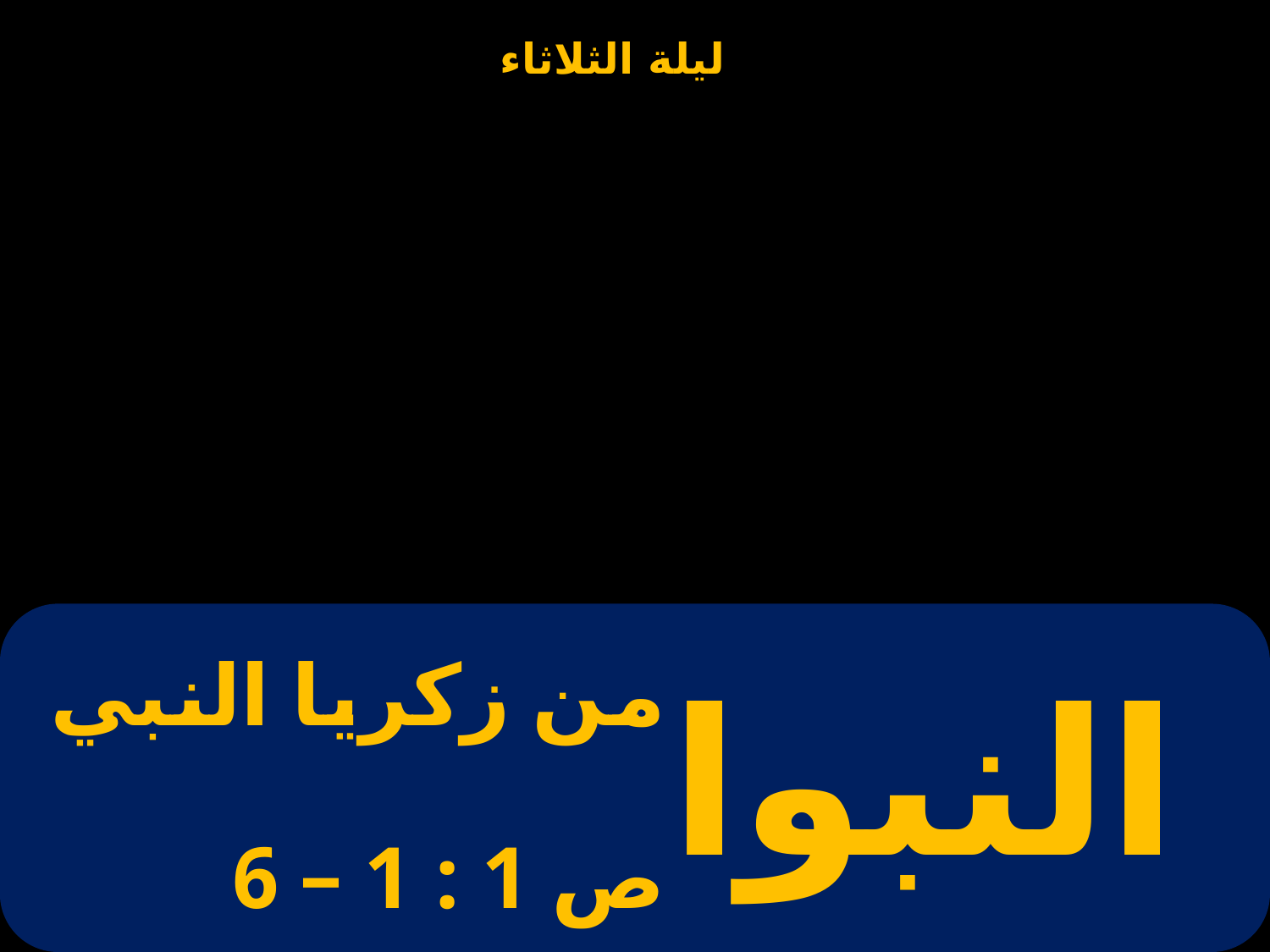

# من زكريا النبي ص 1 : 1 – 6